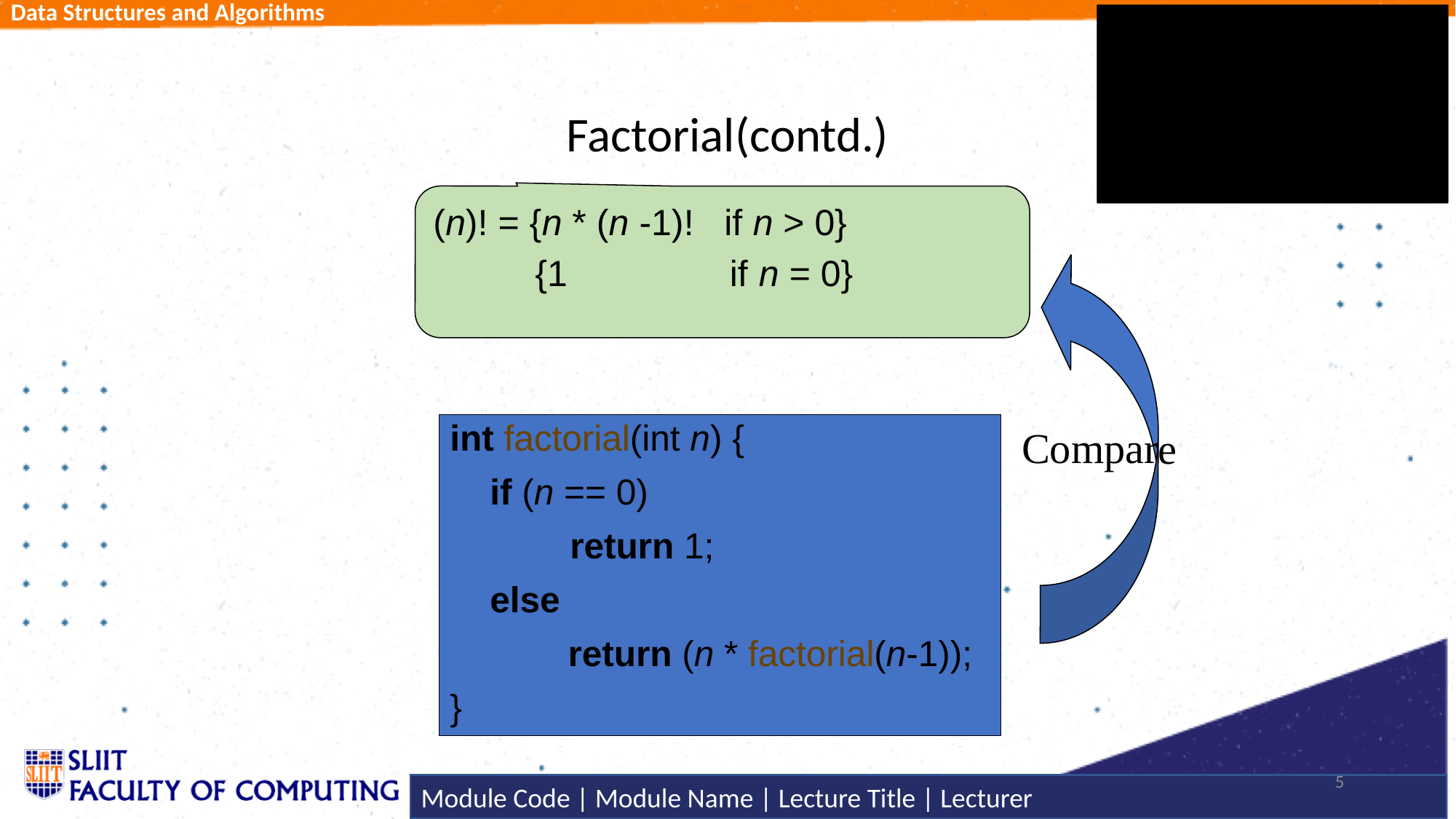

# Factorial(contd.)
(n)! = {n * (n -1)!   if n > 0}
          {1                if n = 0}

Compare
int factorial(int n) {
    if (n == 0)
            return 1;
    else
	 return (n * factorial(n-1));
}
5